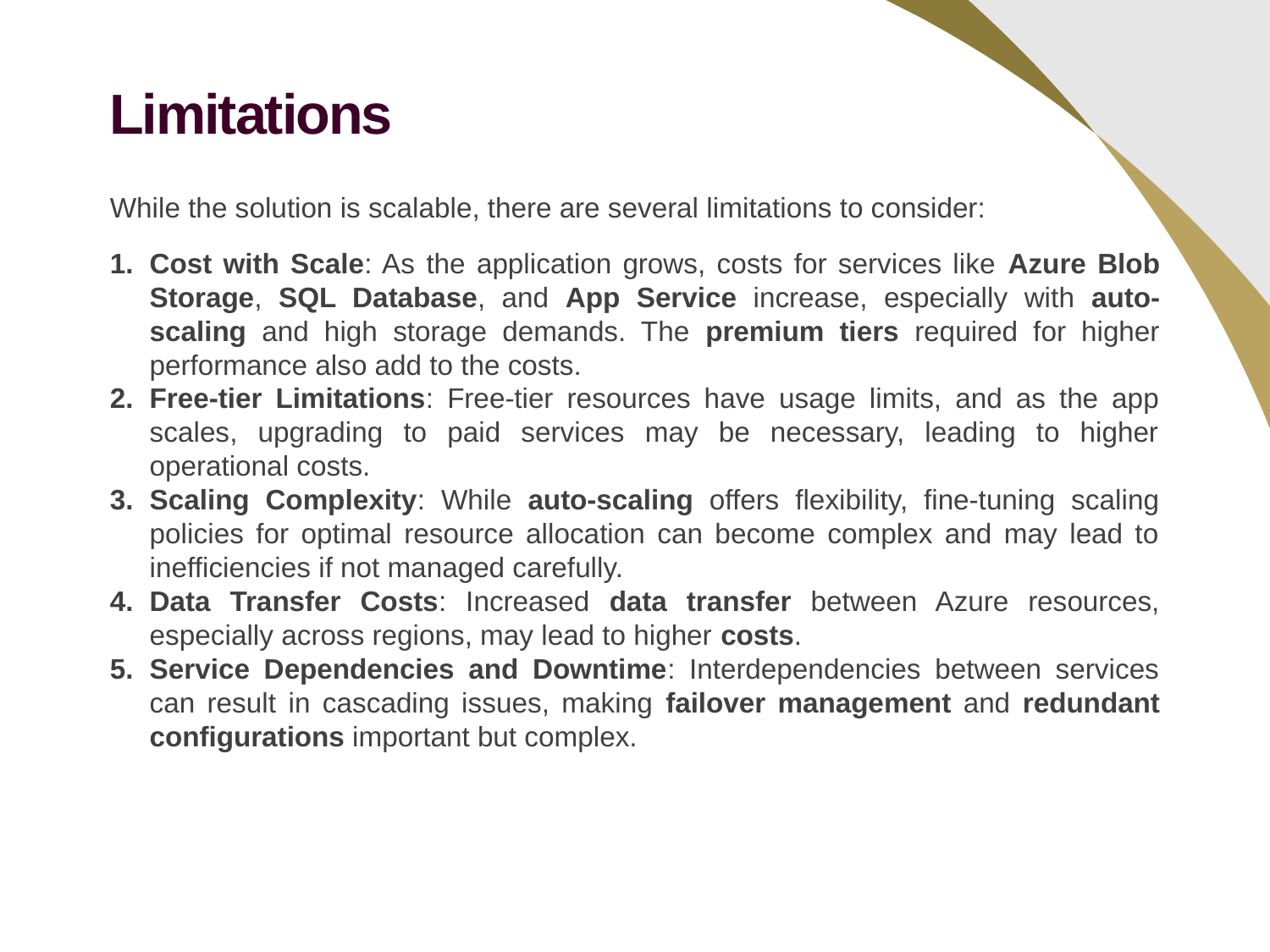

Limitations
While the solution is scalable, there are several limitations to consider:

Cost with Scale: As the application grows, costs for services like Azure Blob Storage, SQL Database, and App Service increase, especially with auto-scaling and high storage demands. The premium tiers required for higher performance also add to the costs.
Free-tier Limitations: Free-tier resources have usage limits, and as the app scales, upgrading to paid services may be necessary, leading to higher operational costs.
Scaling Complexity: While auto-scaling offers flexibility, fine-tuning scaling policies for optimal resource allocation can become complex and may lead to inefficiencies if not managed carefully.
Data Transfer Costs: Increased data transfer between Azure resources, especially across regions, may lead to higher costs.
Service Dependencies and Downtime: Interdependencies between services can result in cascading issues, making failover management and redundant configurations important but complex.